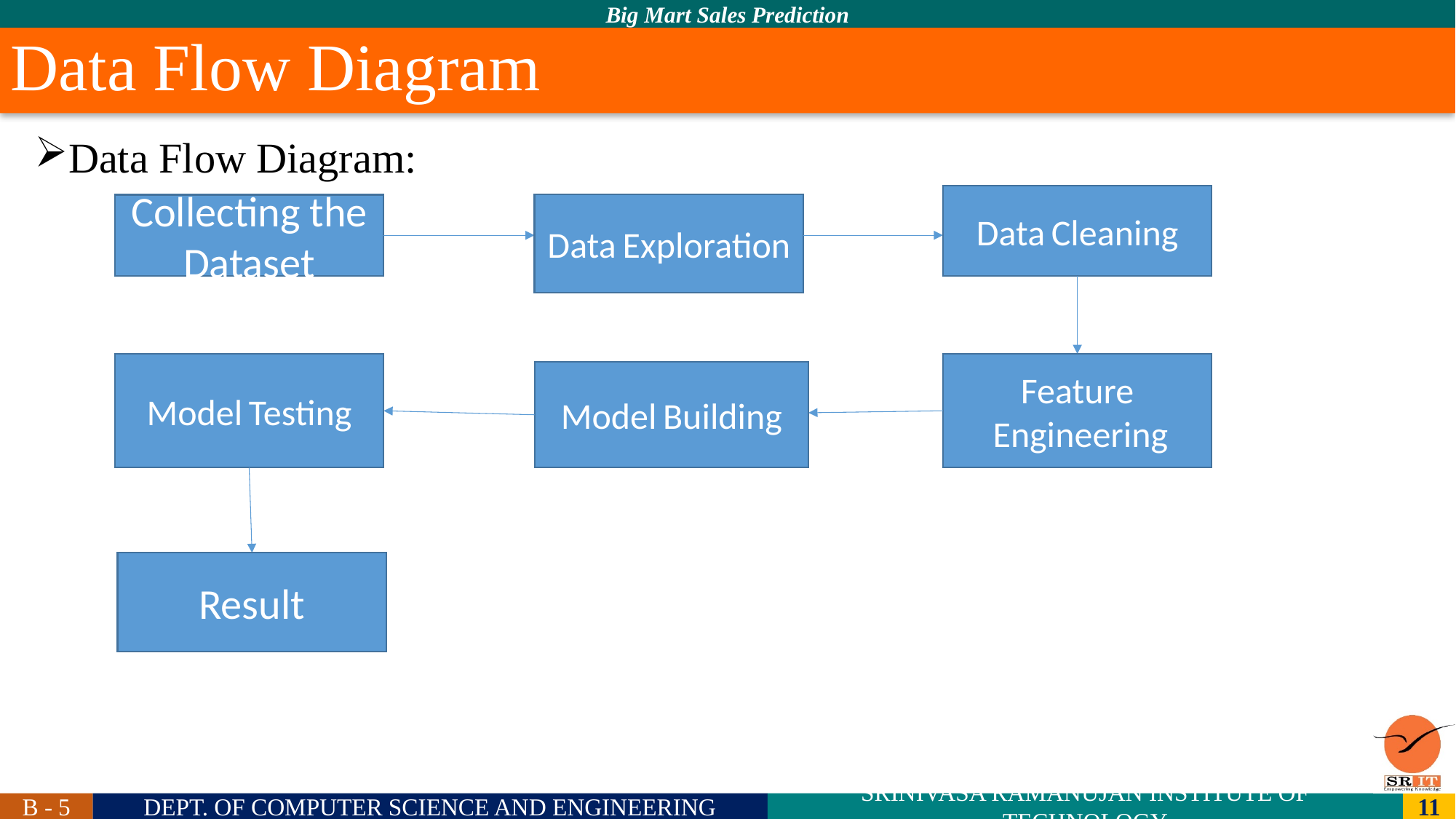

# Data Flow Diagram
Data Flow Diagram:

Data Cleaning
Data Exploration
Collecting the Dataset
Model Testing
Feature
 Engineering
Model Building
Result